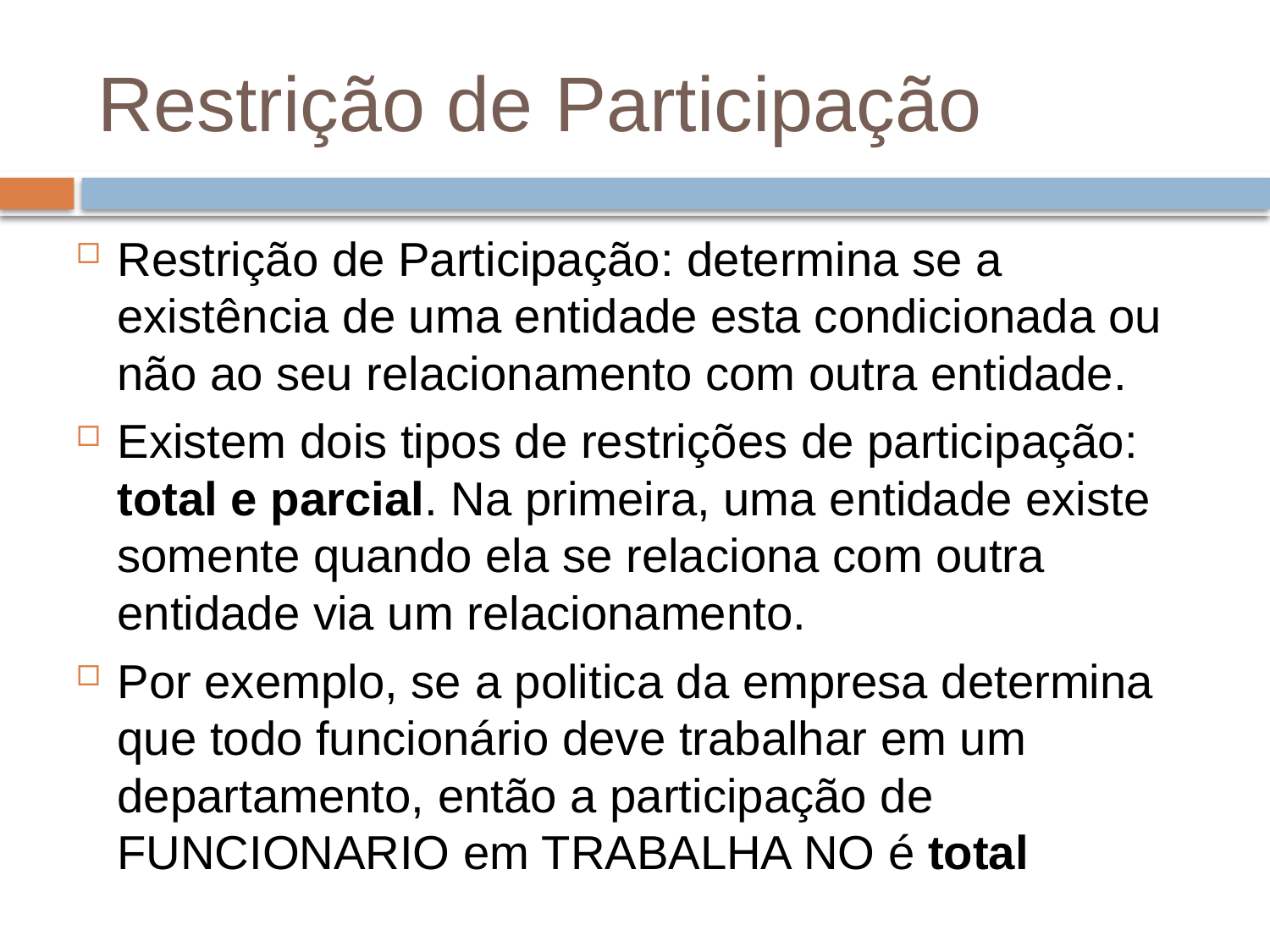

# Restrição de Participação
Restrição de Participação: determina se a existência de uma entidade esta condicionada ou não ao seu relacionamento com outra entidade.
Existem dois tipos de restrições de participação: total e parcial. Na primeira, uma entidade existe somente quando ela se relaciona com outra entidade via um relacionamento.
Por exemplo, se a politica da empresa determina que todo funcionário deve trabalhar em um departamento, então a participação de FUNCIONARIO em TRABALHA NO é total